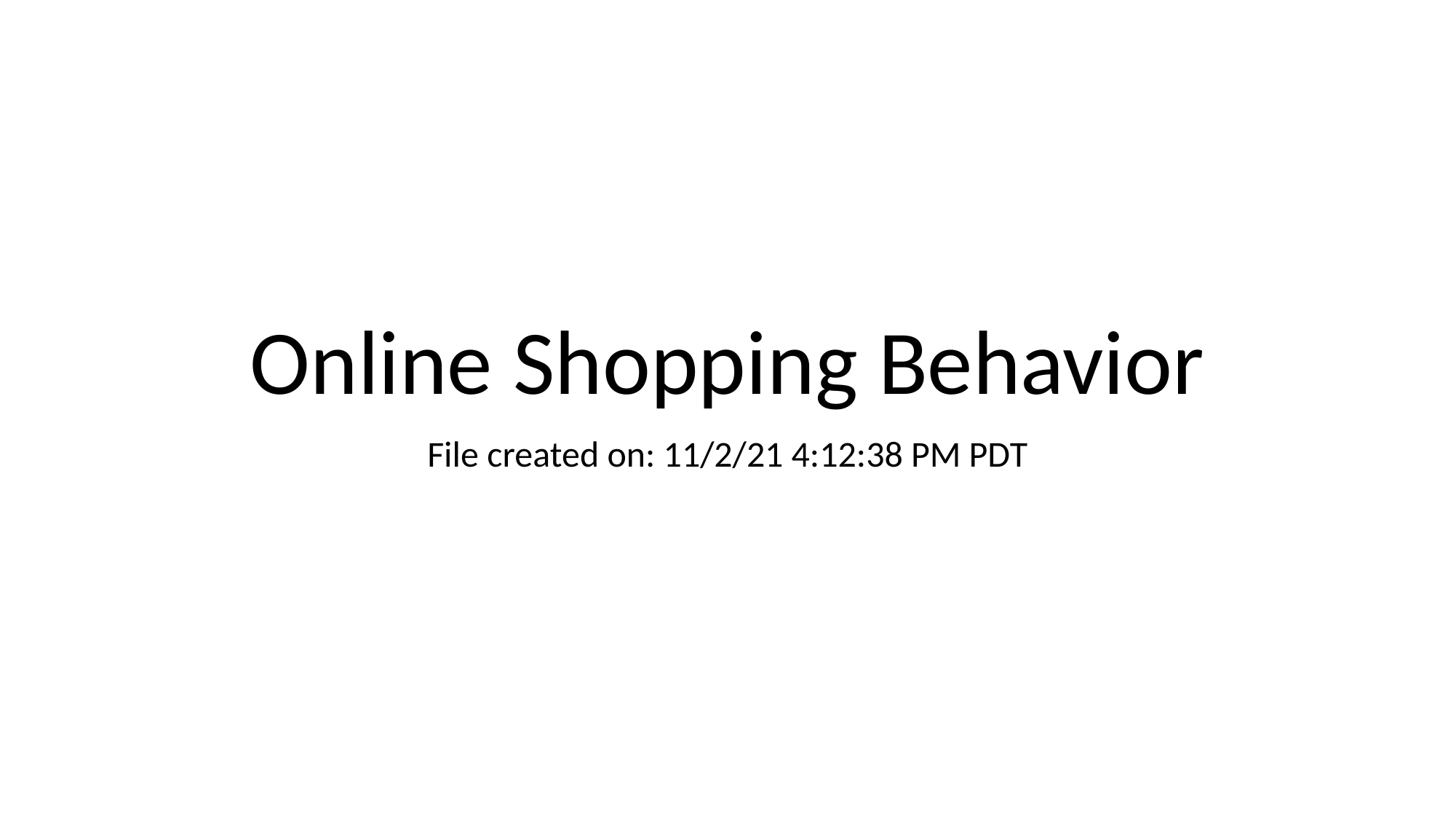

# Online Shopping Behavior
File created on: 11/2/21 4:12:38 PM PDT